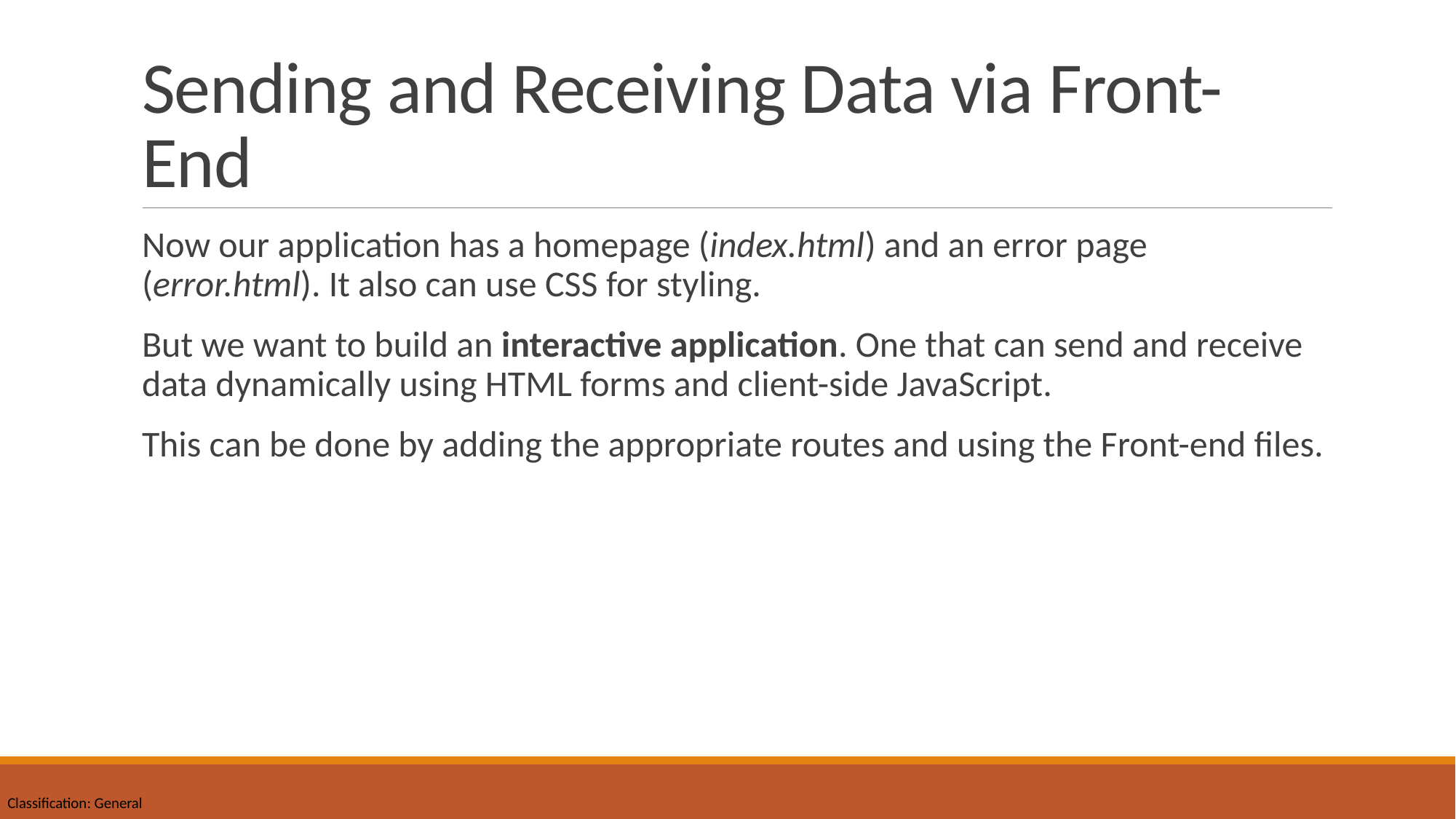

# Sending and Receiving Data via Front-End
Now our application has a homepage (index.html) and an error page (error.html). It also can use CSS for styling.
But we want to build an interactive application. One that can send and receive data dynamically using HTML forms and client-side JavaScript.
This can be done by adding the appropriate routes and using the Front-end files.